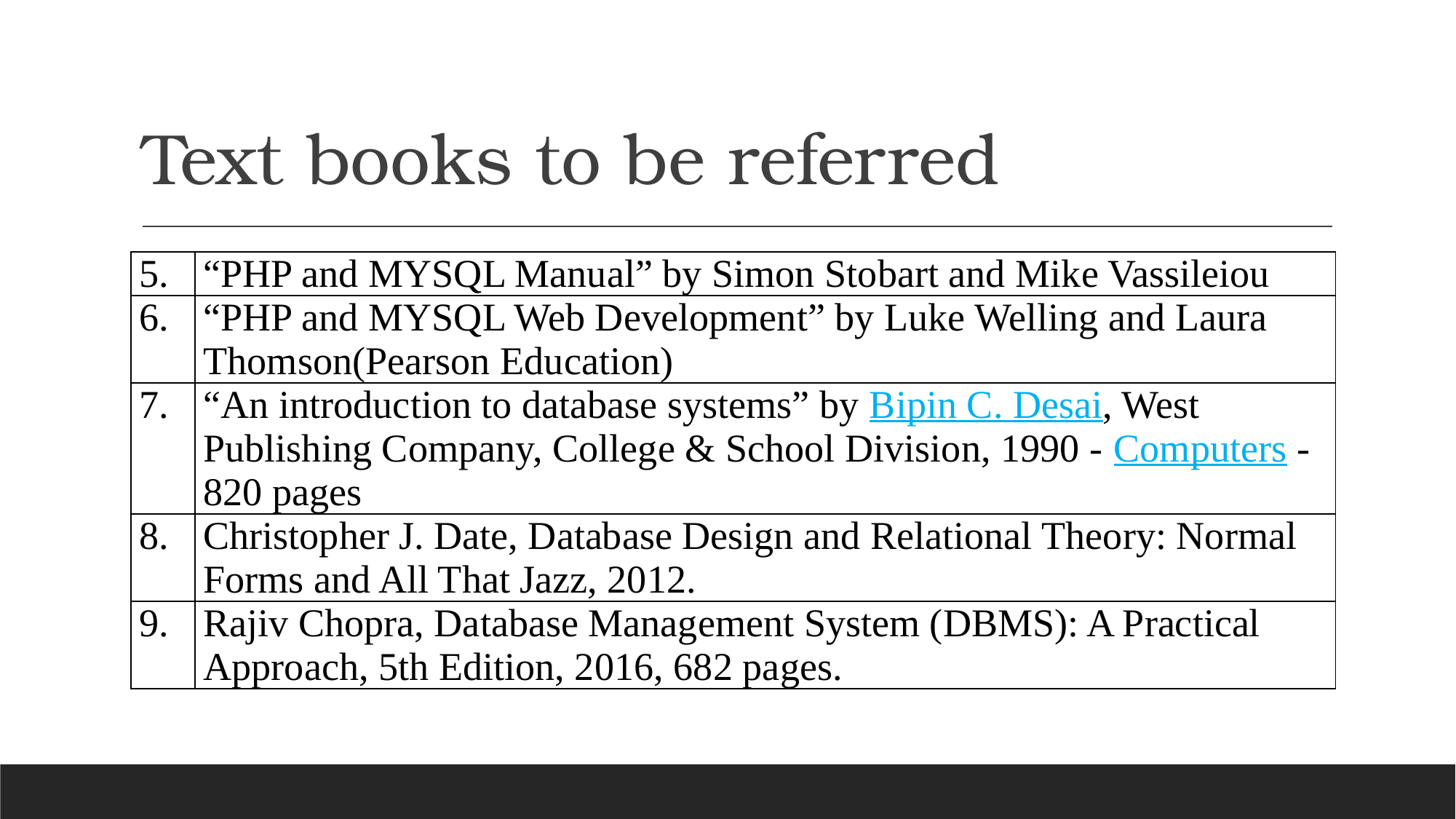

# Text books to be referred
| 5. | “PHP and MYSQL Manual” by Simon Stobart and Mike Vassileiou |
| --- | --- |
| 6. | “PHP and MYSQL Web Development” by Luke Welling and Laura Thomson(Pearson Education) |
| 7. | “An introduction to database systems” by Bipin C. Desai, West Publishing Company, College & School Division, 1990 - Computers - 820 pages |
| 8. | Christopher J. Date, Database Design and Relational Theory: Normal Forms and All That Jazz, 2012. |
| 9. | Rajiv Chopra, Database Management System (DBMS): A Practical Approach, 5th Edition, 2016, 682 pages. |